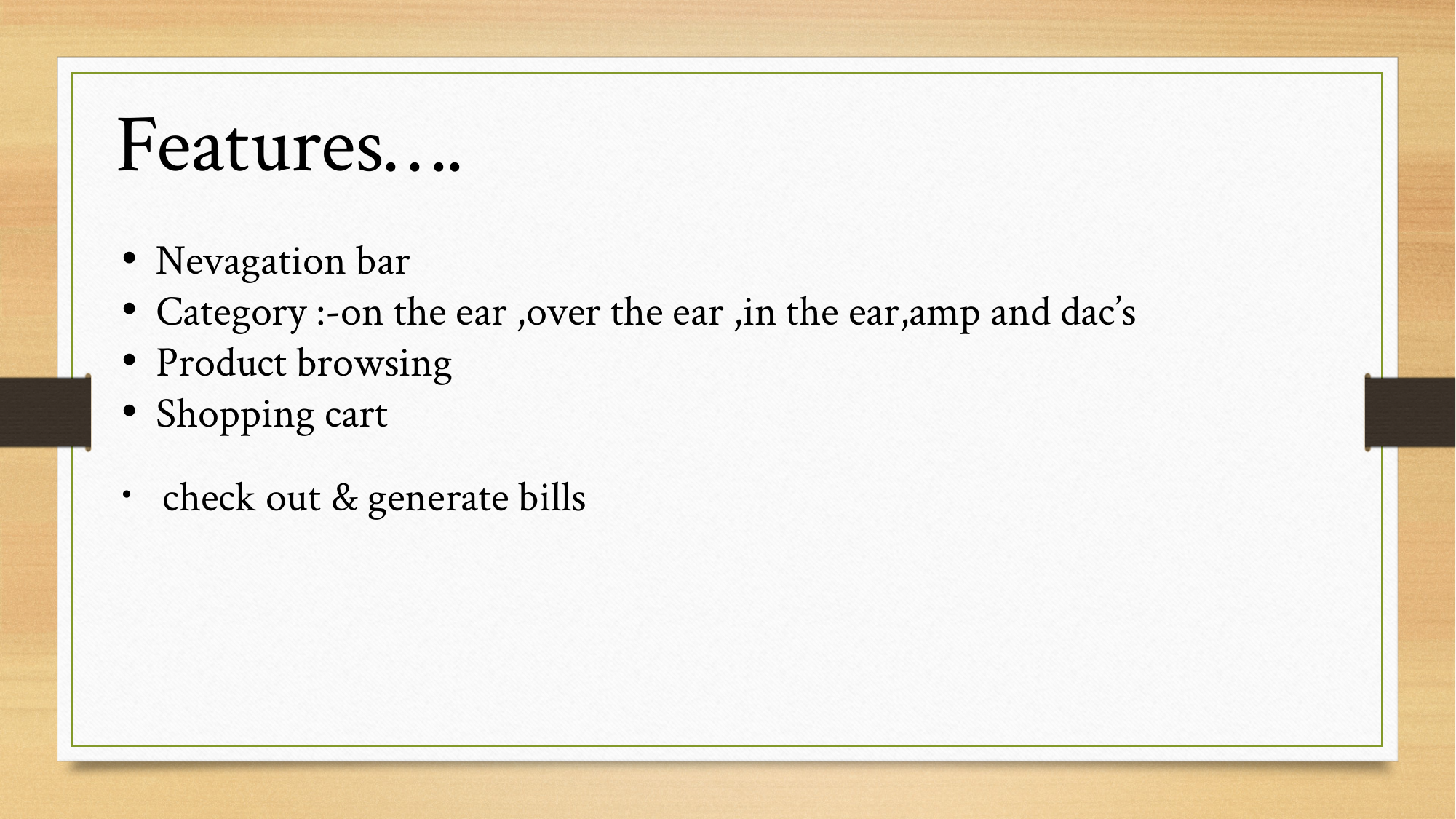

Features….
Nevagation bar
Category :-on the ear ,over the ear ,in the ear,amp and dac’s
Product browsing
Shopping cart

 check out & generate bills